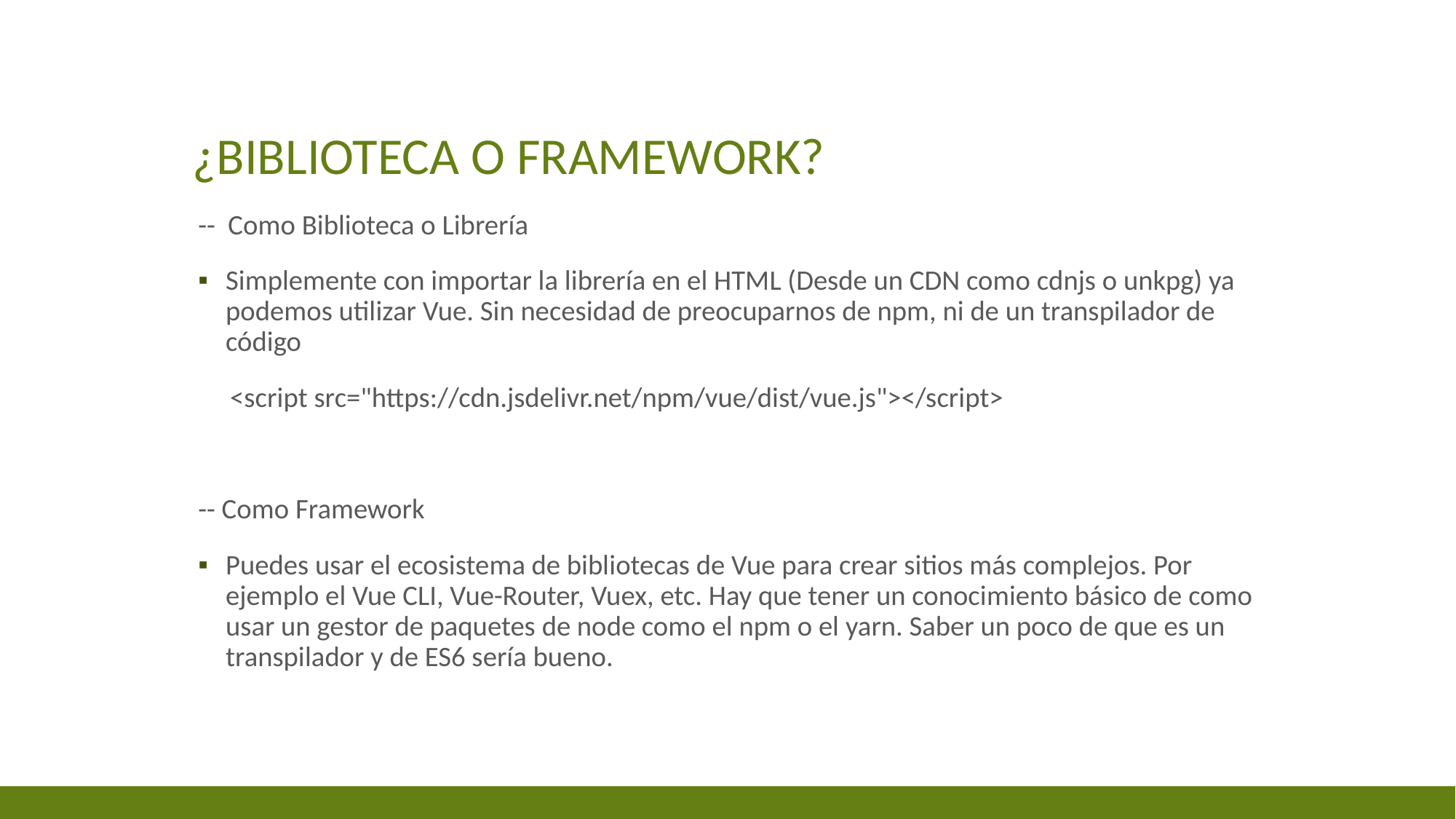

# ¿biblioteca o Framework?
--  Como Biblioteca o Librería
Simplemente con importar la librería en el HTML (Desde un CDN como cdnjs o unkpg) ya podemos utilizar Vue. Sin necesidad de preocuparnos de npm, ni de un transpilador de código
     <script src="https://cdn.jsdelivr.net/npm/vue/dist/vue.js"></script>

-- Como Framework
Puedes usar el ecosistema de bibliotecas de Vue para crear sitios más complejos. Por ejemplo el Vue CLI, Vue-Router, Vuex, etc. Hay que tener un conocimiento básico de como usar un gestor de paquetes de node como el npm o el yarn. Saber un poco de que es un transpilador y de ES6 sería bueno.